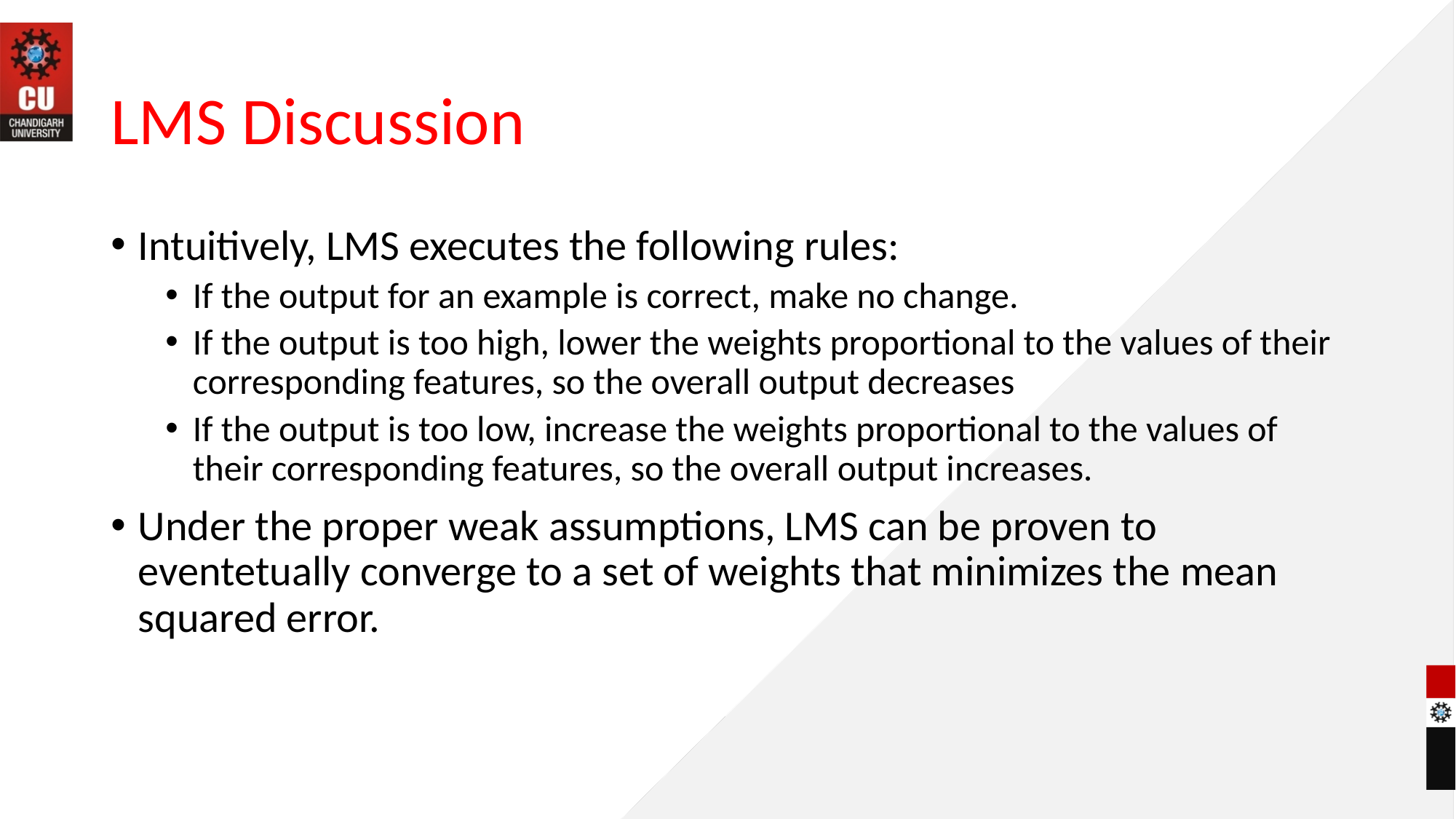

# LMS Discussion
Intuitively, LMS executes the following rules:
If the output for an example is correct, make no change.
If the output is too high, lower the weights proportional to the values of their corresponding features, so the overall output decreases
If the output is too low, increase the weights proportional to the values of their corresponding features, so the overall output increases.
Under the proper weak assumptions, LMS can be proven to eventetually converge to a set of weights that minimizes the mean squared error.